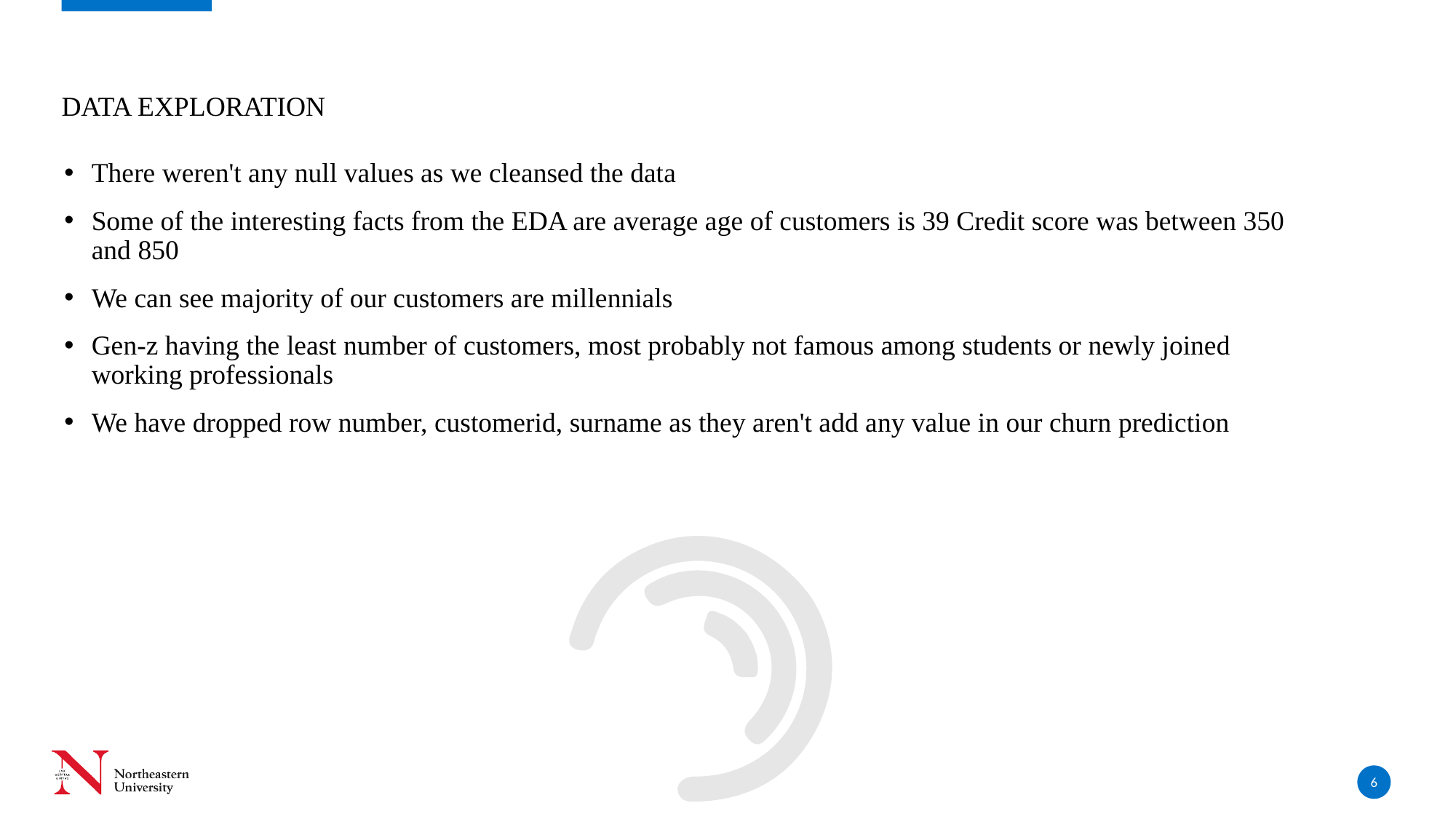

# Data exploration
There weren't any null values as we cleansed the data
Some of the interesting facts from the EDA are average age of customers is 39 Credit score was between 350 and 850
We can see majority of our customers are millennials
Gen-z having the least number of customers, most probably not famous among students or newly joined working professionals
We have dropped row number, customerid, surname as they aren't add any value in our churn prediction
6